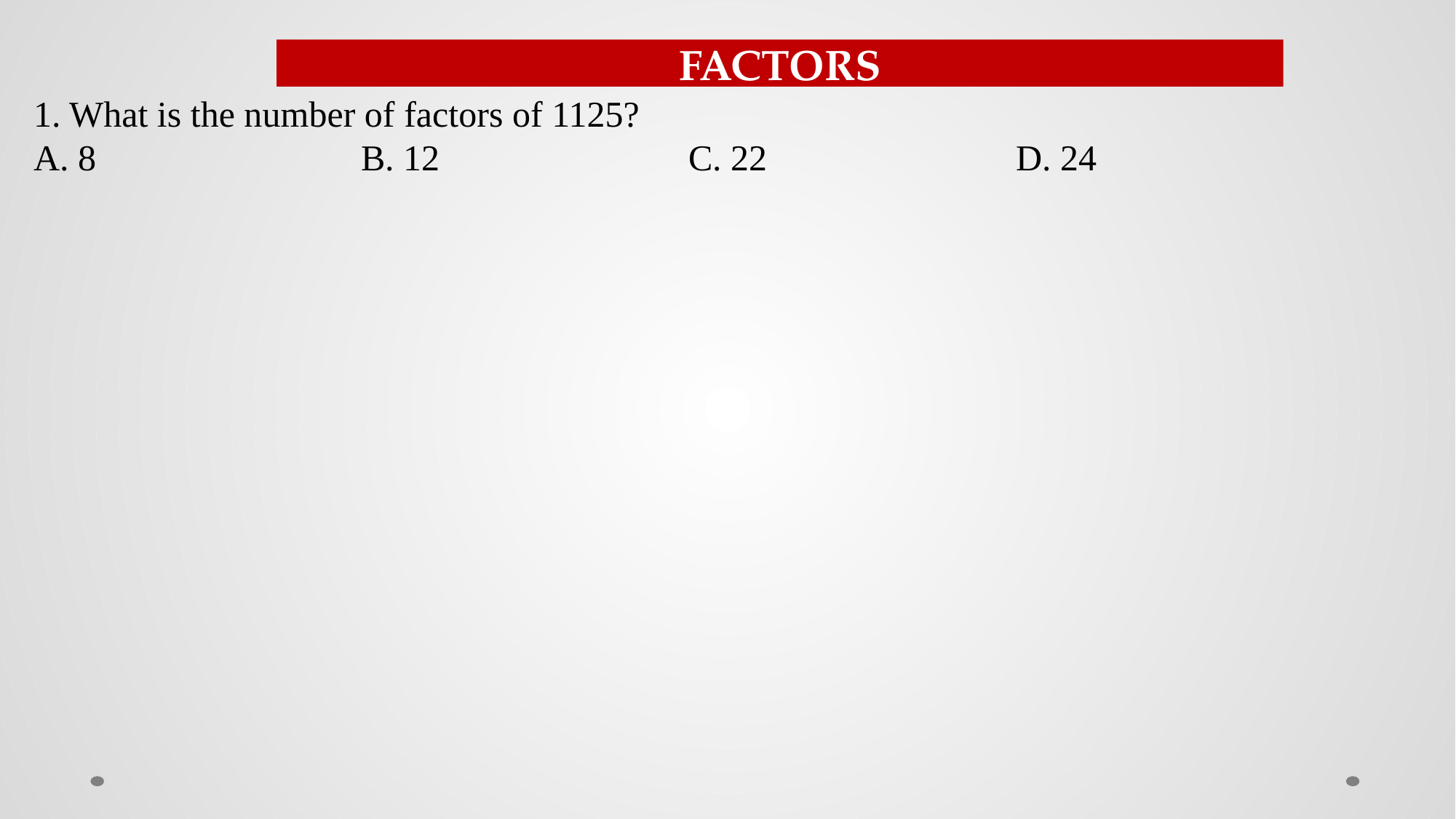

FACTORS
1. What is the number of factors of 1125?
A. 8			B. 12			C. 22			D. 24